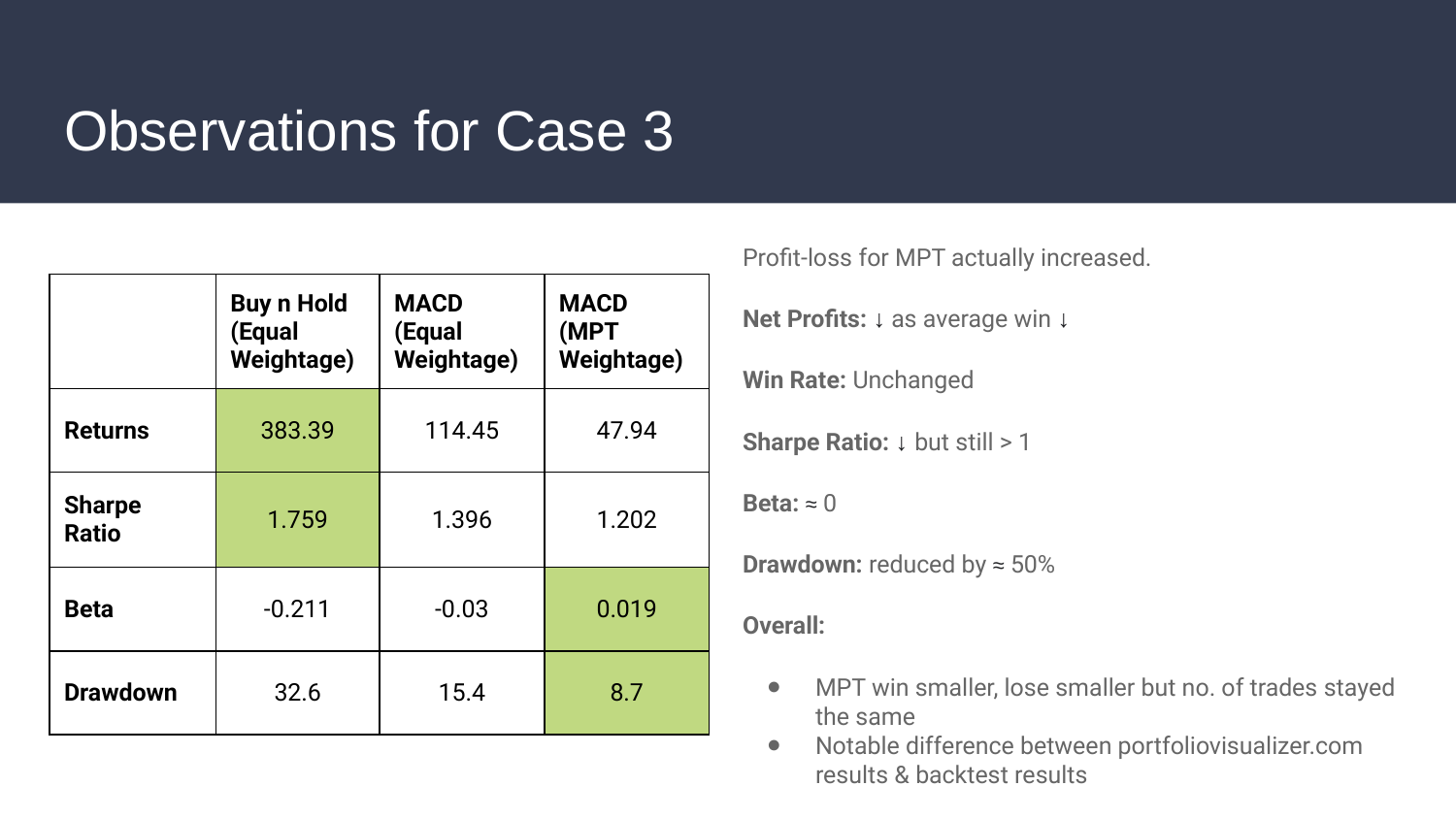

# Observations for Case 3
Profit-loss for MPT actually increased.
Net Profits: ↓ as average win ↓
Win Rate: Unchanged
Sharpe Ratio: ↓ but still > 1
Beta: ≈ 0
Drawdown: reduced by ≈ 50%
Overall:
MPT win smaller, lose smaller but no. of trades stayed the same
Notable difference between portfoliovisualizer.com results & backtest results
|  | Buy n Hold (Equal Weightage) | MACD (Equal Weightage) | MACD (MPT Weightage) |
| --- | --- | --- | --- |
| Returns | 383.39 | 114.45 | 47.94 |
| Sharpe Ratio | 1.759 | 1.396 | 1.202 |
| Beta | -0.211 | -0.03 | 0.019 |
| Drawdown | 32.6 | 15.4 | 8.7 |